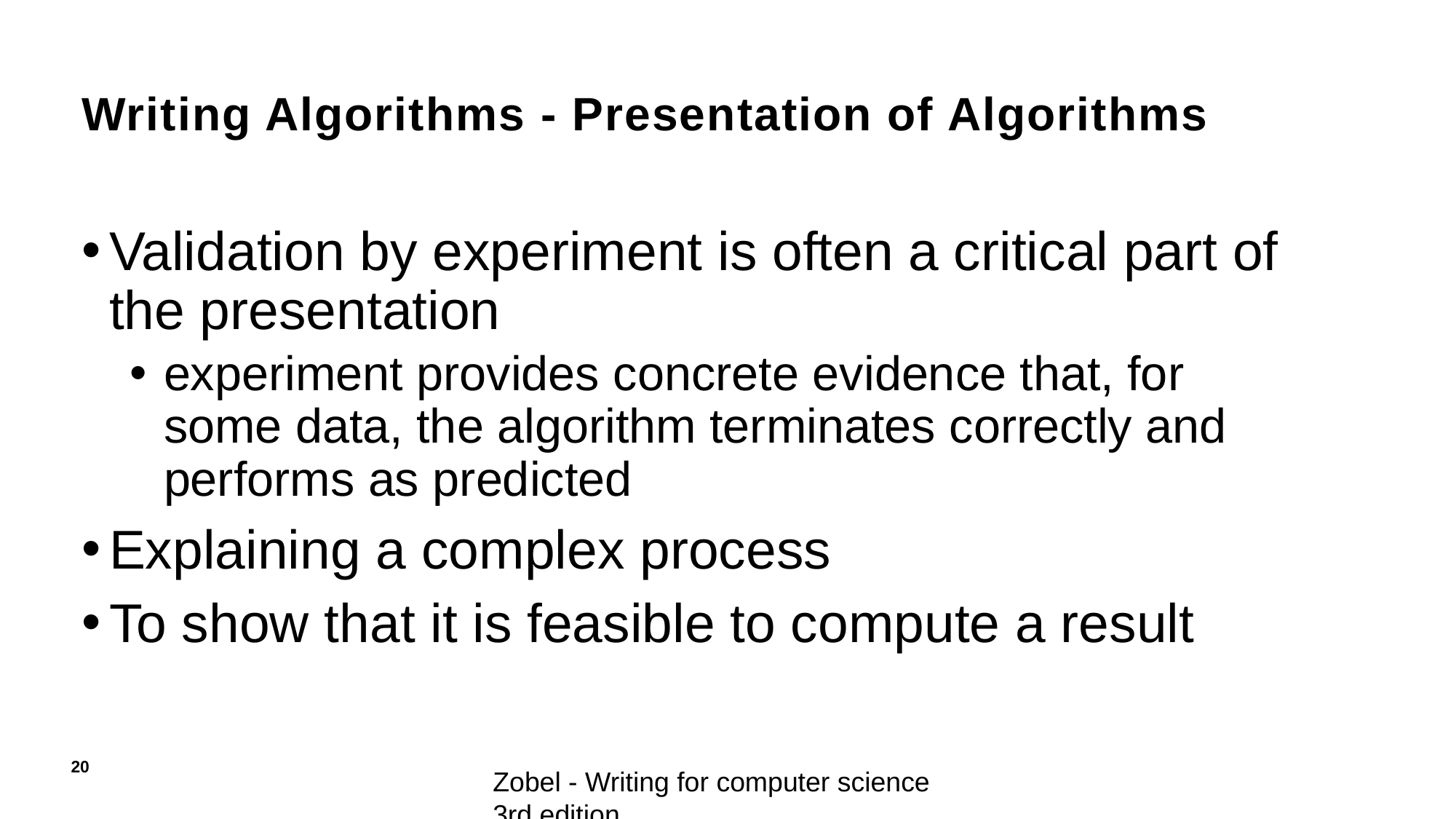

# Writing Algorithms - Presentation of Algorithms
Validation by experiment is often a critical part of the presentation
experiment provides concrete evidence that, for some data, the algorithm terminates correctly and performs as predicted
Explaining a complex process
To show that it is feasible to compute a result
20
Zobel - Writing for computer science 3rd edition